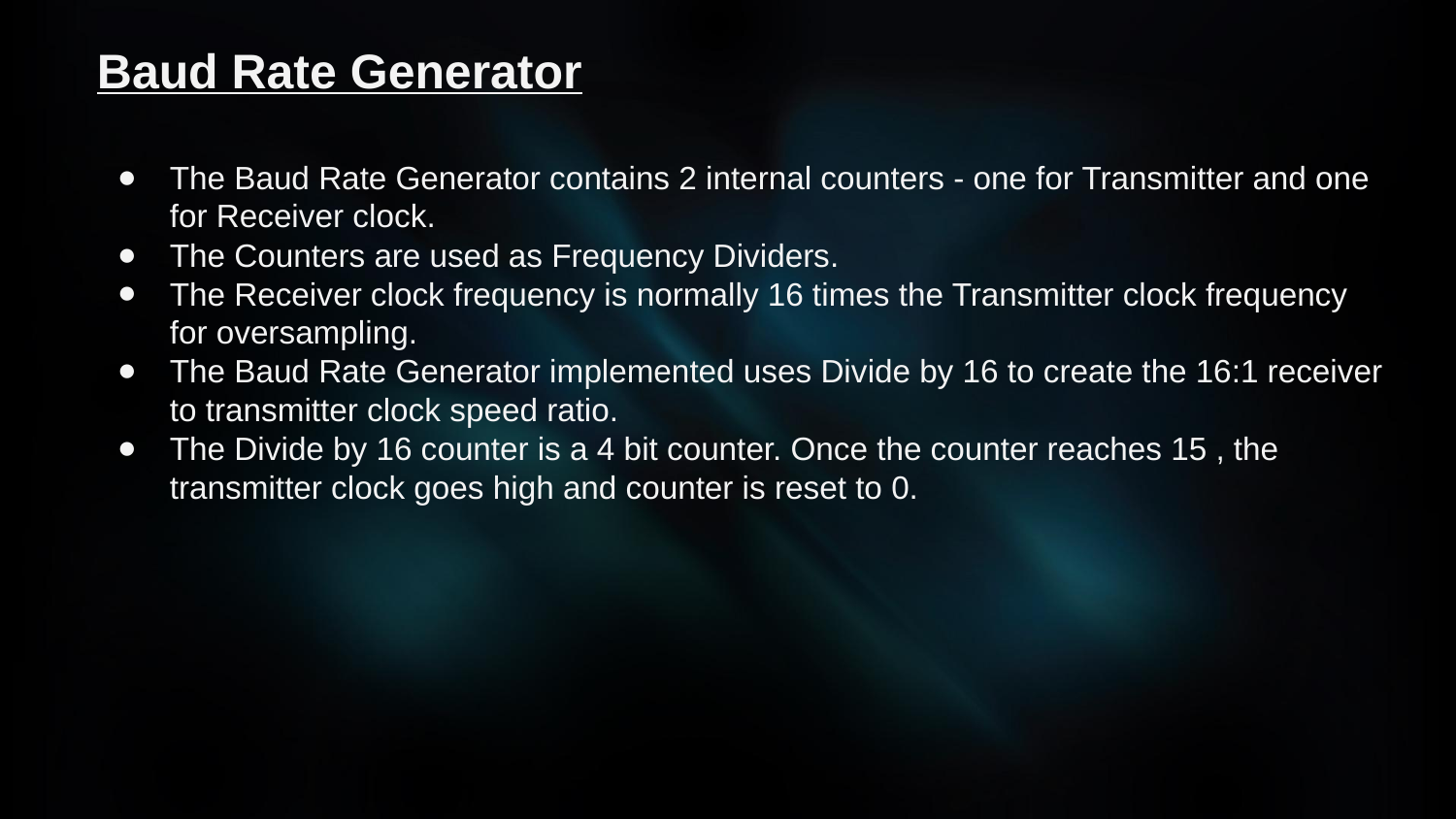

# Baud Rate Generator

The Baud Rate Generator contains 2 internal counters - one for Transmitter and one for Receiver clock.
The Counters are used as Frequency Dividers.
The Receiver clock frequency is normally 16 times the Transmitter clock frequency for oversampling.
The Baud Rate Generator implemented uses Divide by 16 to create the 16:1 receiver to transmitter clock speed ratio.
The Divide by 16 counter is a 4 bit counter. Once the counter reaches 15 , the transmitter clock goes high and counter is reset to 0.